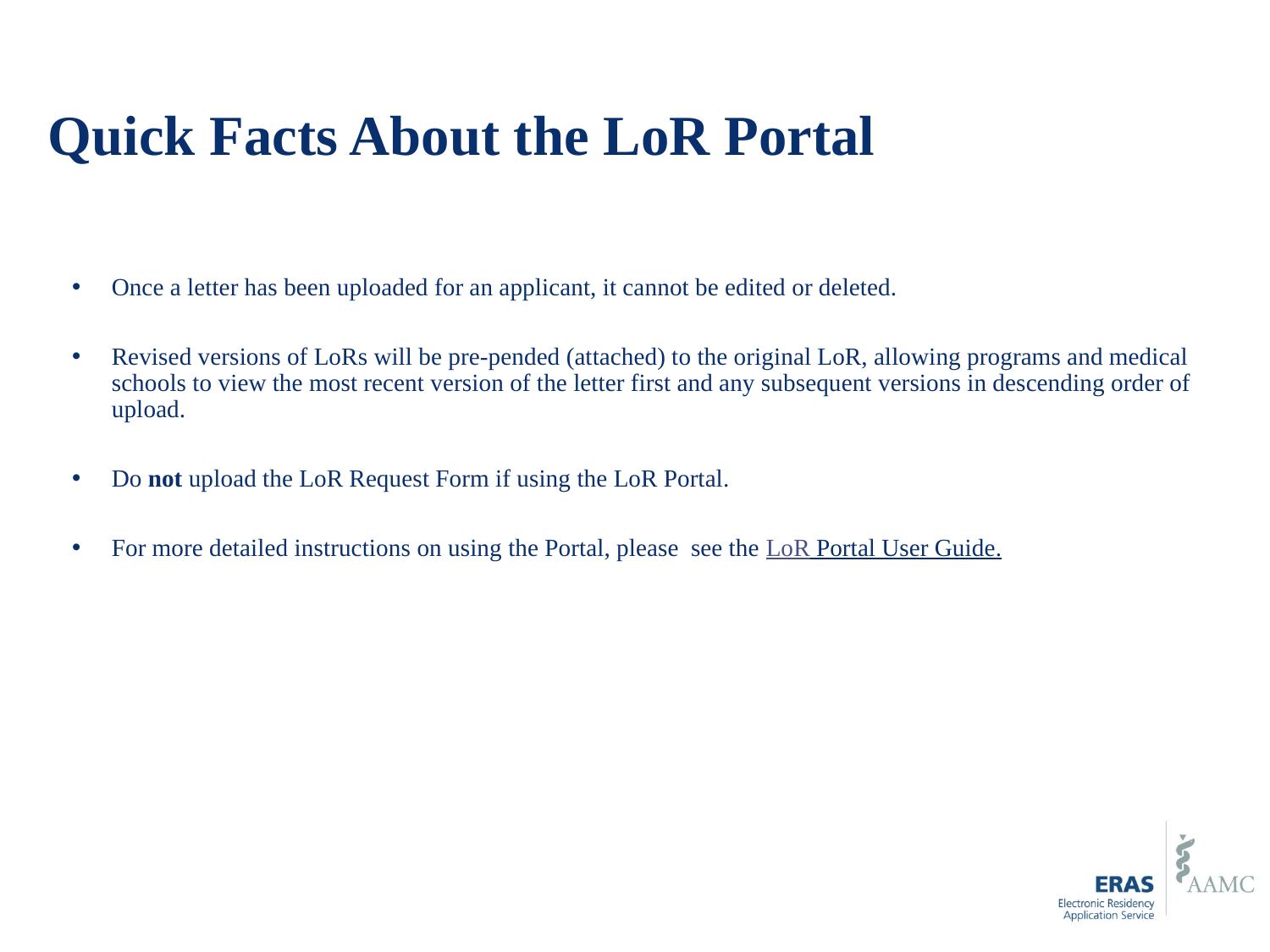

# Quick Facts About the LoR Portal
Once a letter has been uploaded for an applicant, it cannot be edited or deleted.

Revised versions of LoRs will be pre-pended (attached) to the original LoR, allowing programs and medical schools to view the most recent version of the letter first and any subsequent versions in descending order of upload.

Do not upload the LoR Request Form if using the LoR Portal.

For more detailed instructions on using the Portal, please  see the LoR Portal User Guide.